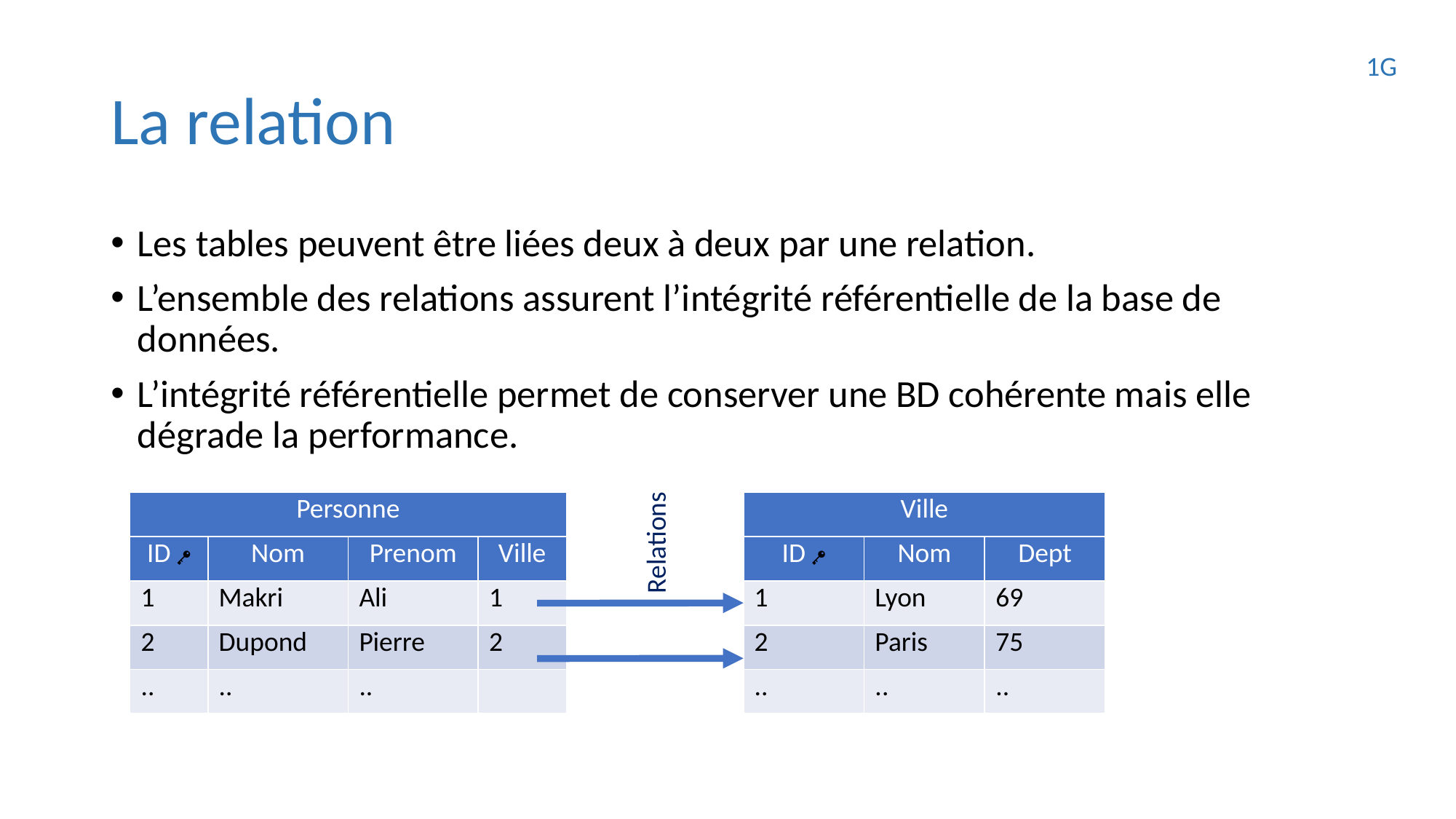

# La relation
1G
Les tables peuvent être liées deux à deux par une relation.
L’ensemble des relations assurent l’intégrité référentielle de la base de données.
L’intégrité référentielle permet de conserver une BD cohérente mais elle dégrade la performance.
| Personne |  |  |  |
| --- | --- | --- | --- |
| ID 🔑 | Nom | Prenom | Ville |
| 1 | Makri | Ali | 1 |
| 2 | Dupond | Pierre | 2 |
| .. | .. | .. |  |
| Ville |  |  |
| --- | --- | --- |
| ID 🔑 | Nom | Dept |
| 1 | Lyon | 69 |
| 2 | Paris | 75 |
| .. | .. | .. |
Relations